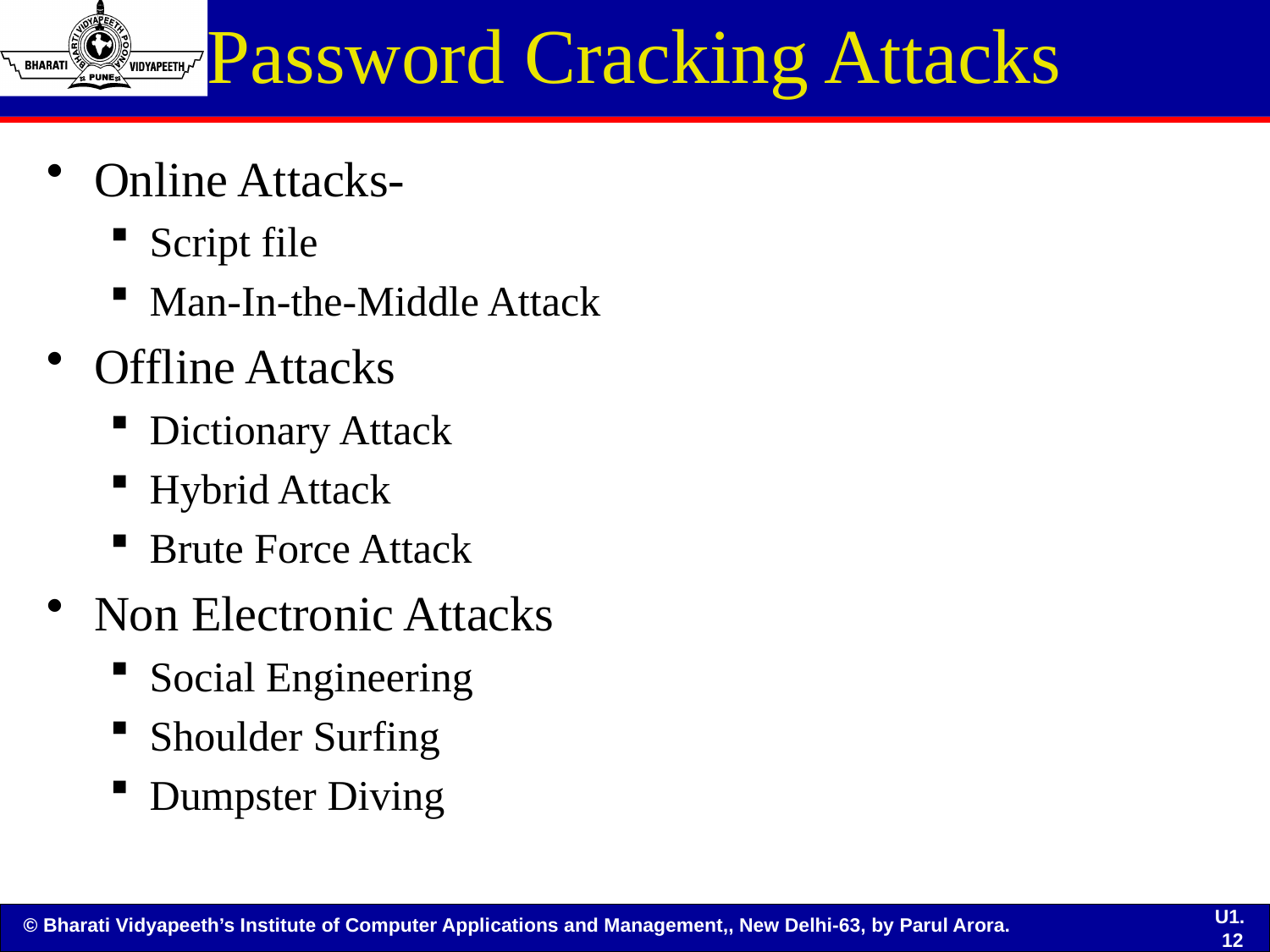

# Password Cracking Attacks
Online Attacks-
Script file
Man-In-the-Middle Attack
Offline Attacks
Dictionary Attack
Hybrid Attack
Brute Force Attack
Non Electronic Attacks
Social Engineering
Shoulder Surfing
Dumpster Diving